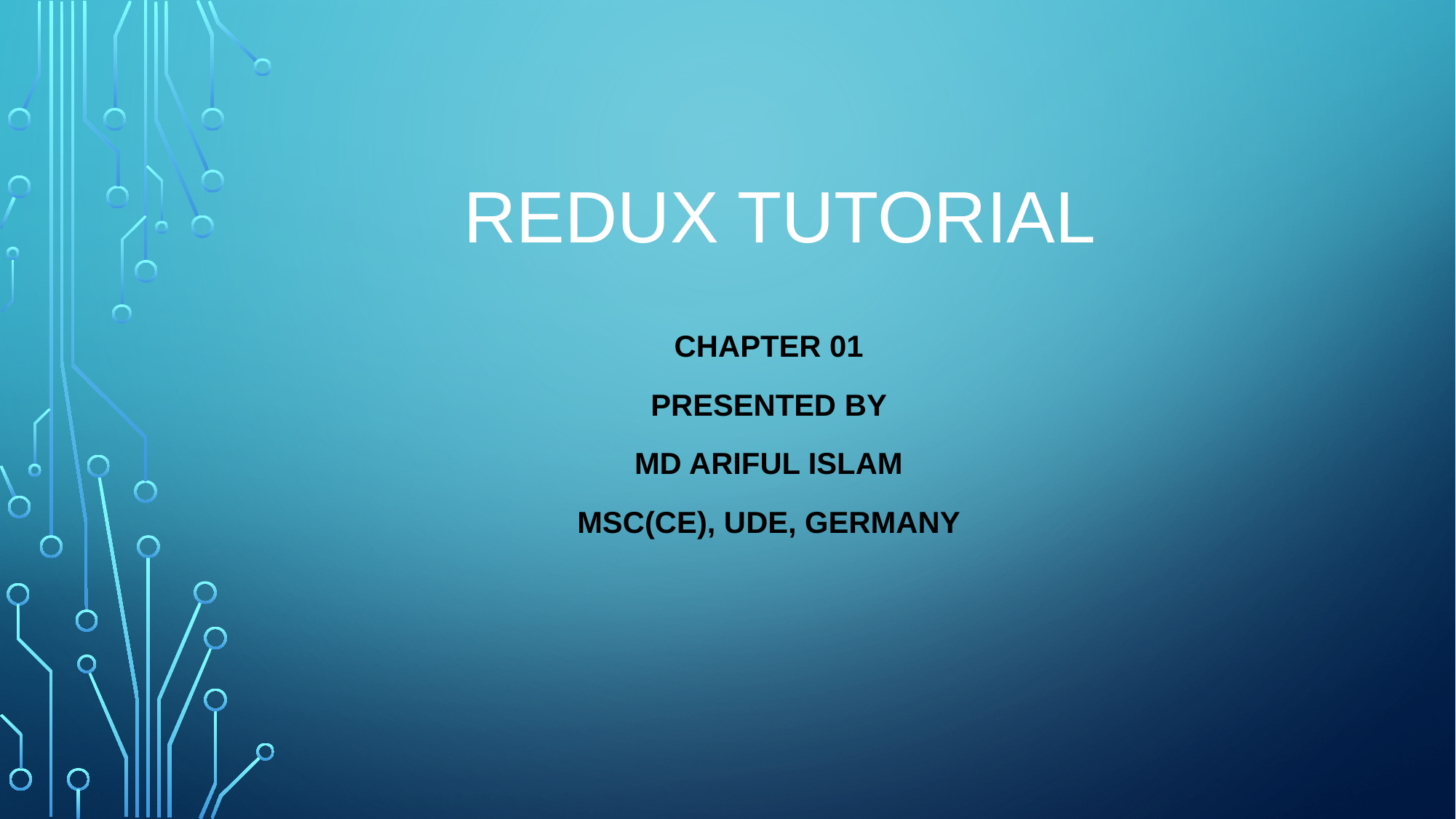

# REDUX Tutorial
Chapter 01
Presented by
Md Ariful Islam
MSc(CE), Ude, Germany